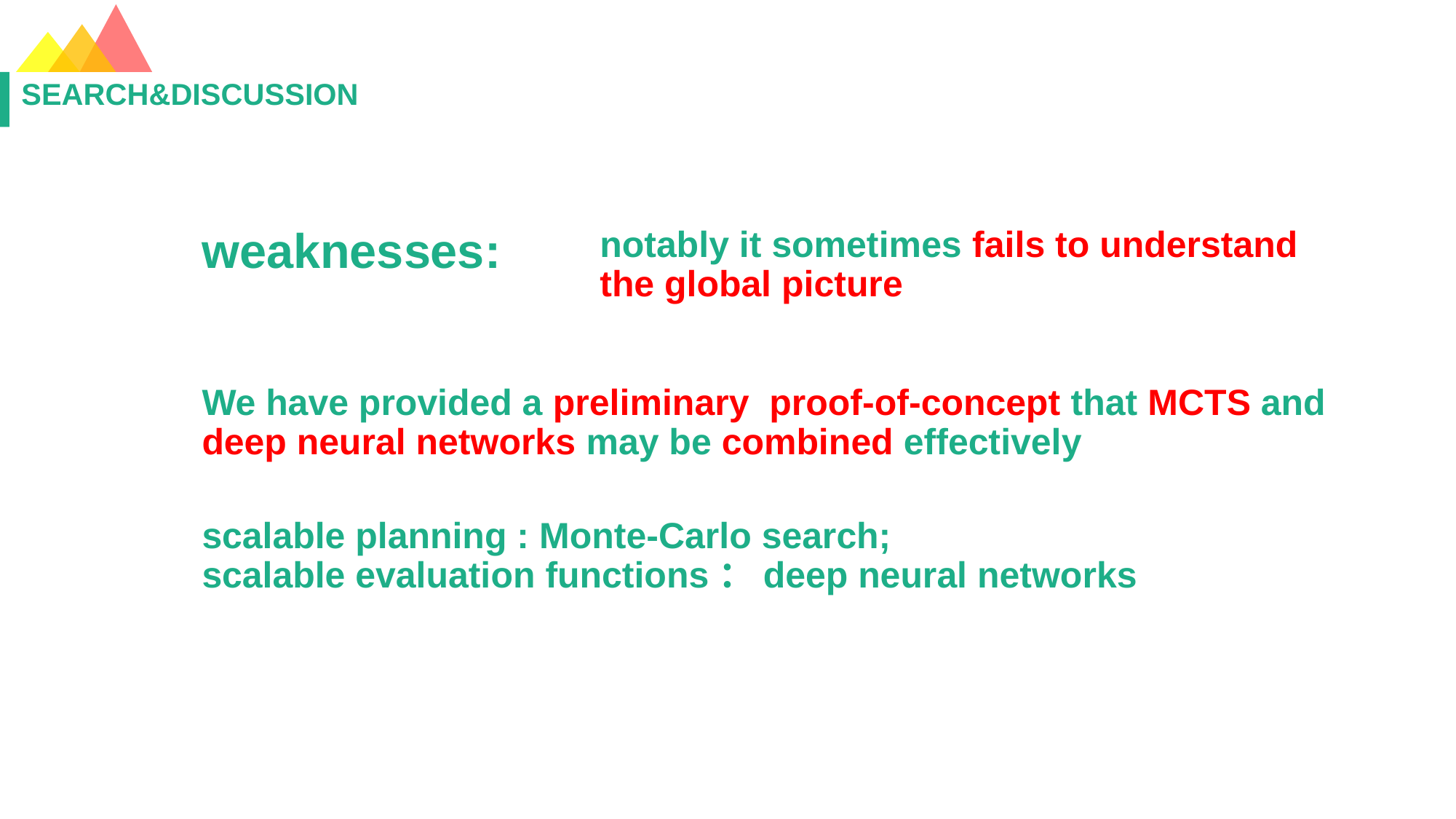

# SEARCH&DISCUSSION
weaknesses:
notably it sometimes fails to understand the global picture
We have provided a preliminary  proof-of-concept that MCTS and deep neural networks may be combined effectively
scalable planning : Monte-Carlo search;
scalable evaluation functions：deep neural networks